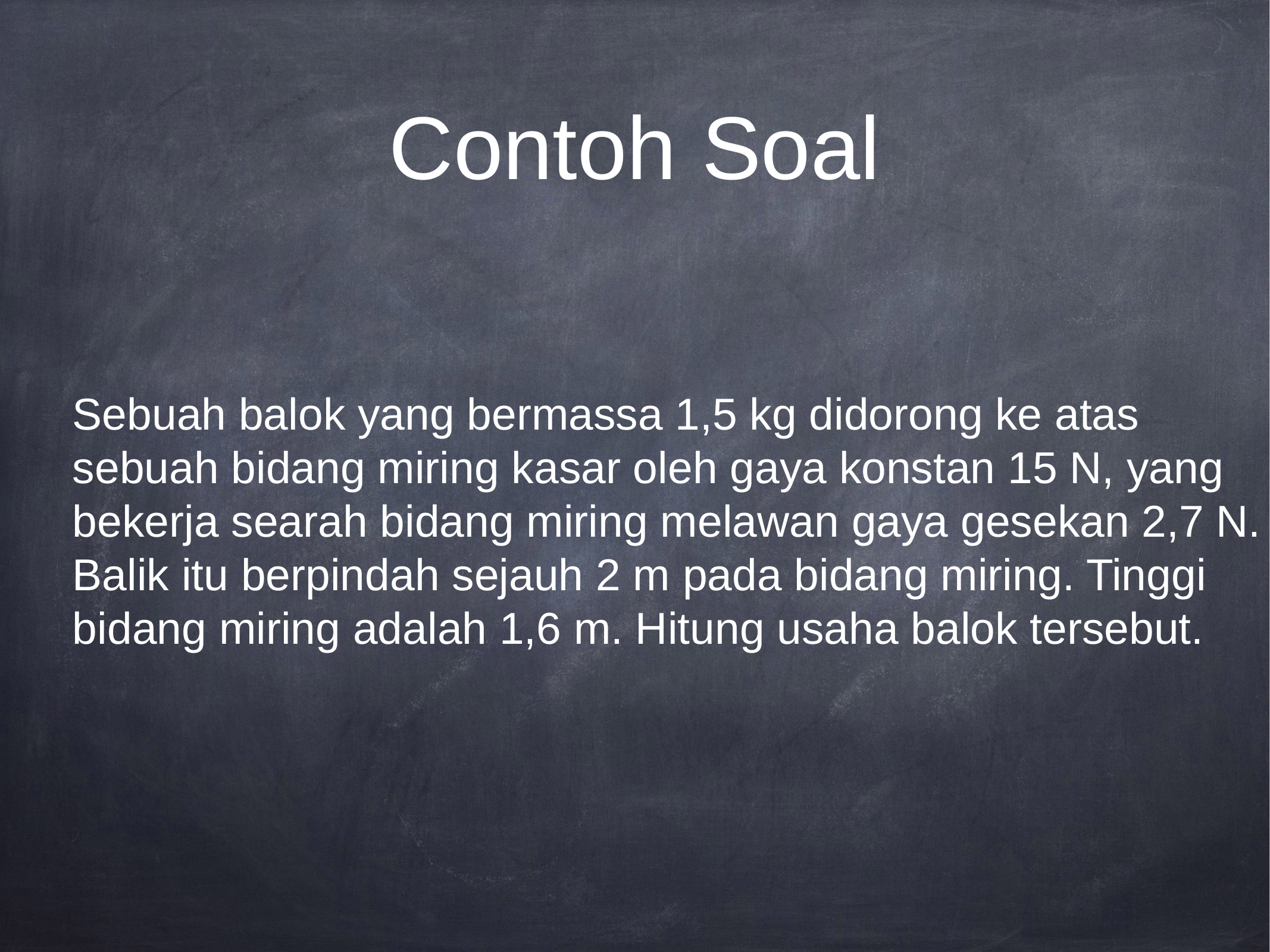

# Contoh Soal
	Sebuah balok yang bermassa 1,5 kg didorong ke atas sebuah bidang miring kasar oleh gaya konstan 15 N, yang bekerja searah bidang miring melawan gaya gesekan 2,7 N. Balik itu berpindah sejauh 2 m pada bidang miring. Tinggi bidang miring adalah 1,6 m. Hitung usaha balok tersebut.